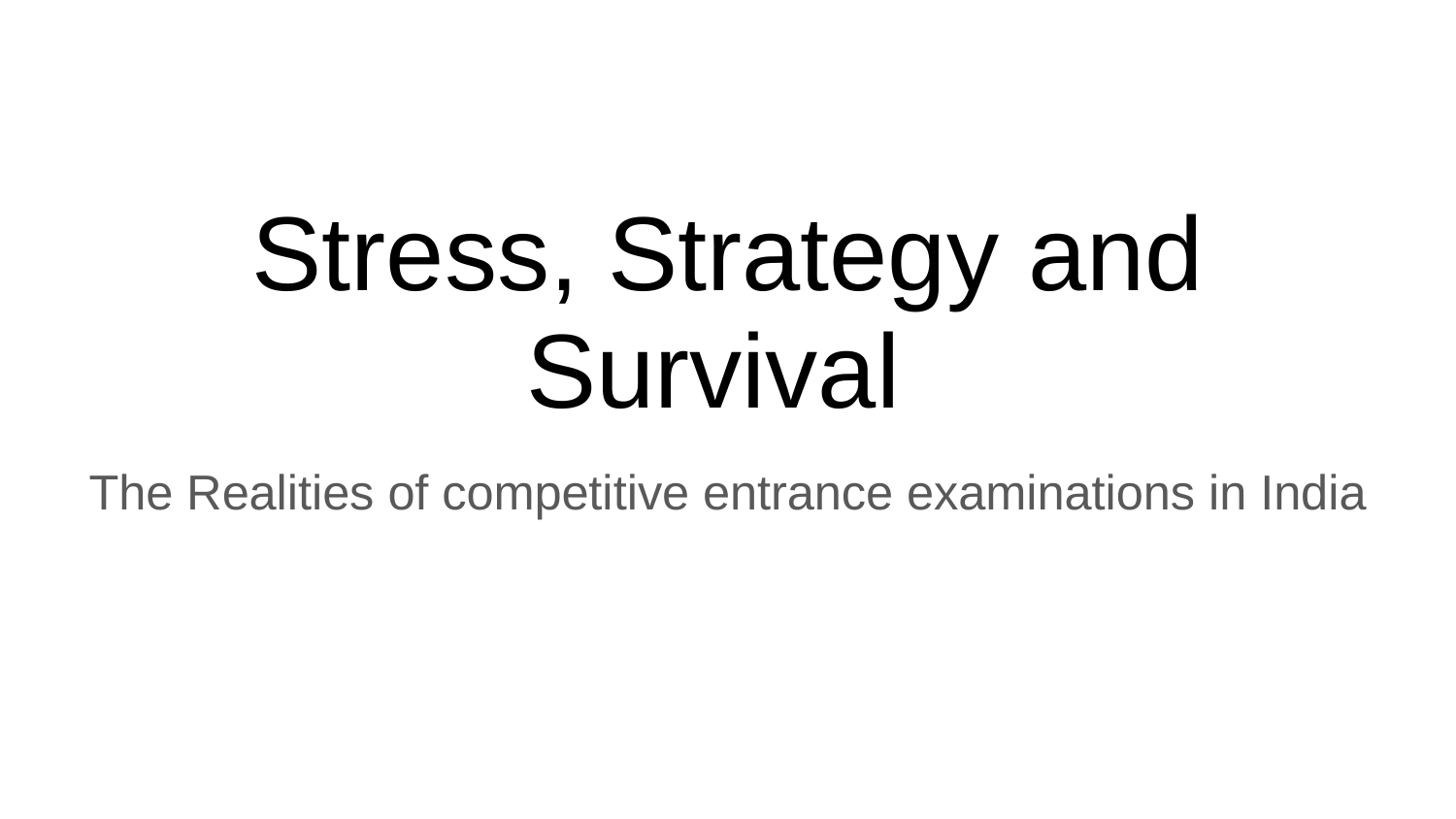

# Stress, Strategy and Survival
The Realities of competitive entrance examinations in India